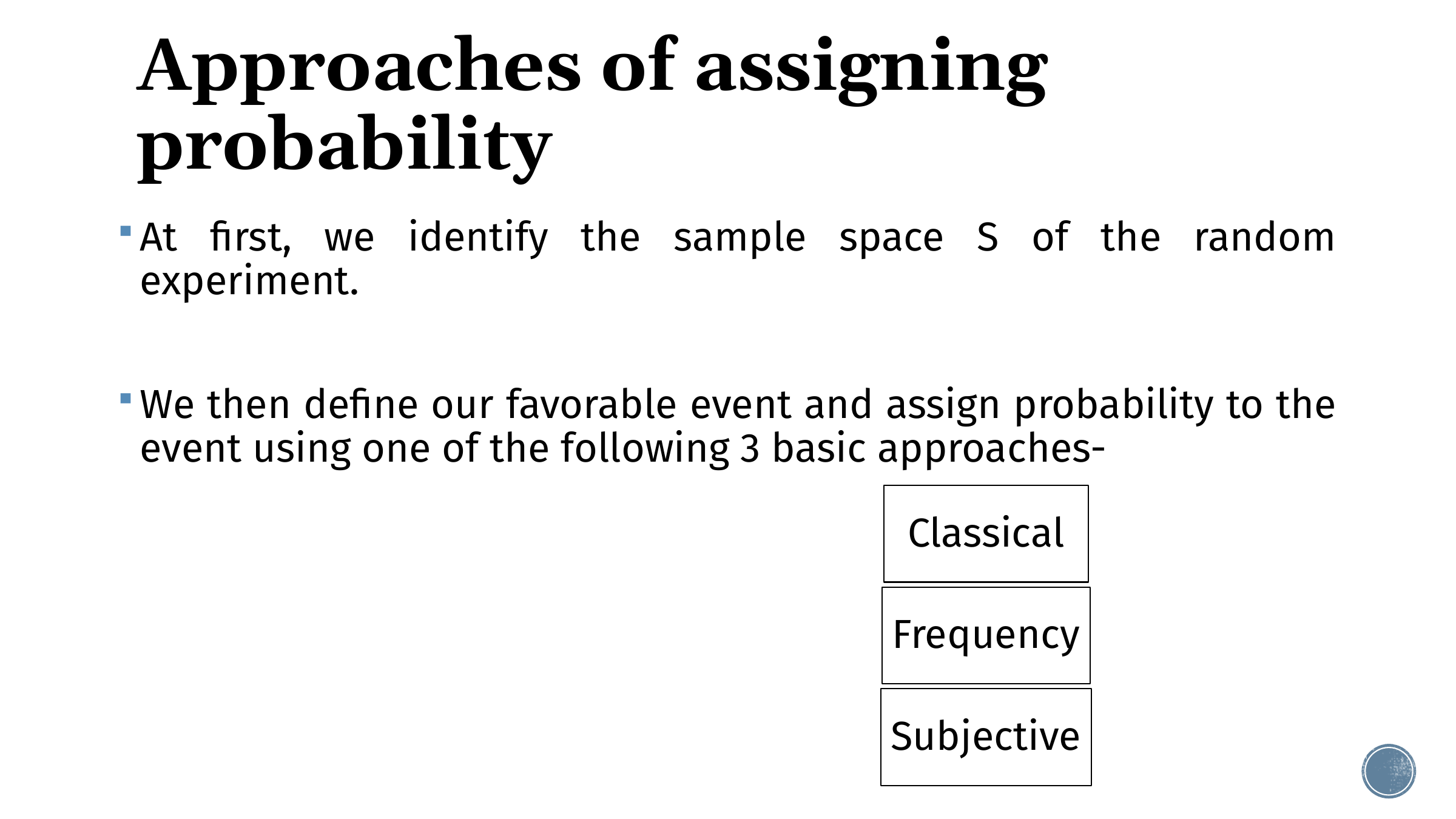

# Approaches of assigning probability
At first, we identify the sample space S of the random experiment.

We then define our favorable event and assign probability to the event using one of the following 3 basic approaches-

Classical
Frequency
Subjective